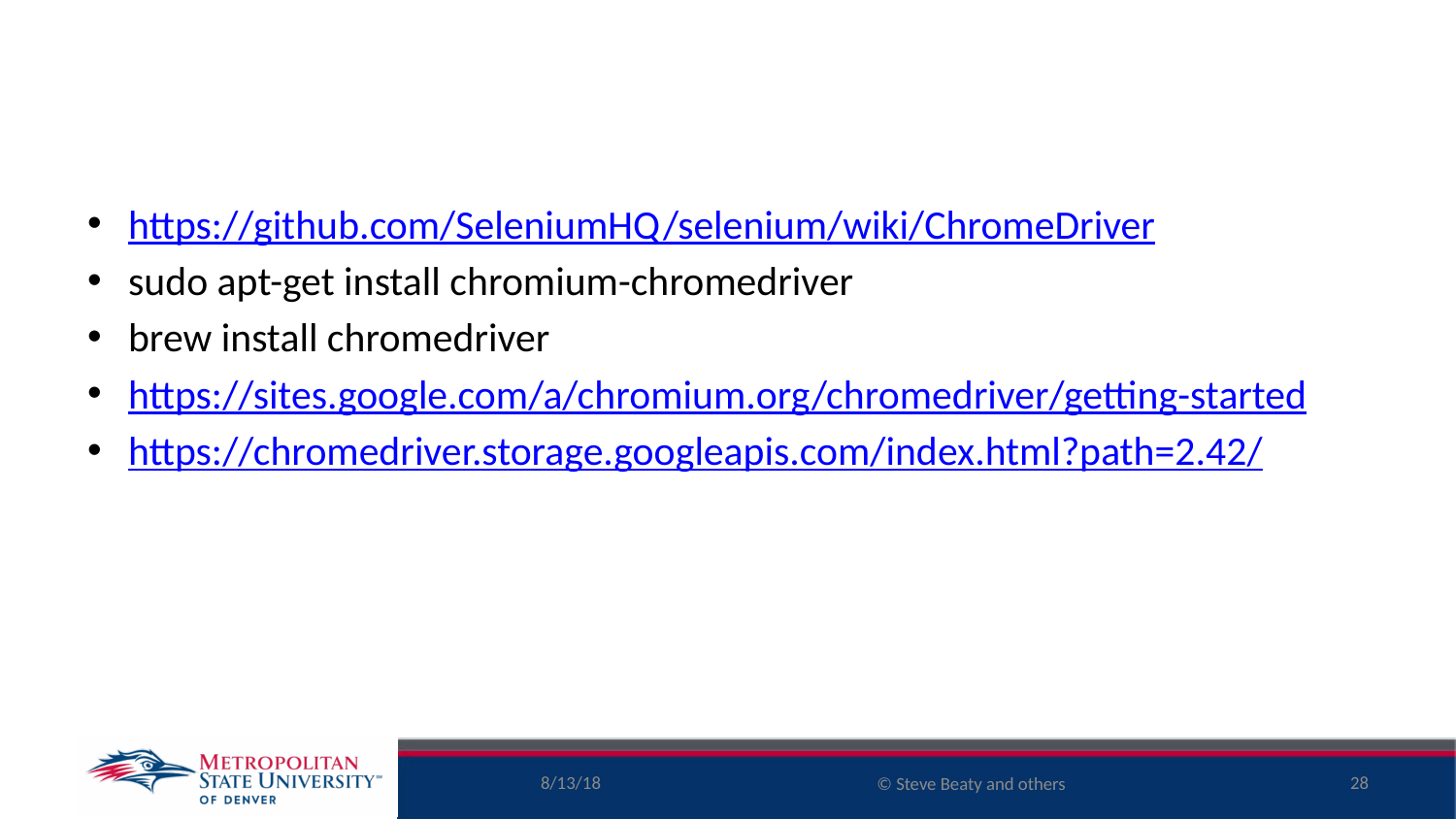

#
https://github.com/SeleniumHQ/selenium/wiki/ChromeDriver
sudo apt-get install chromium-chromedriver
brew install chromedriver
https://sites.google.com/a/chromium.org/chromedriver/getting-started
https://chromedriver.storage.googleapis.com/index.html?path=2.42/
8/13/18
28
© Steve Beaty and others